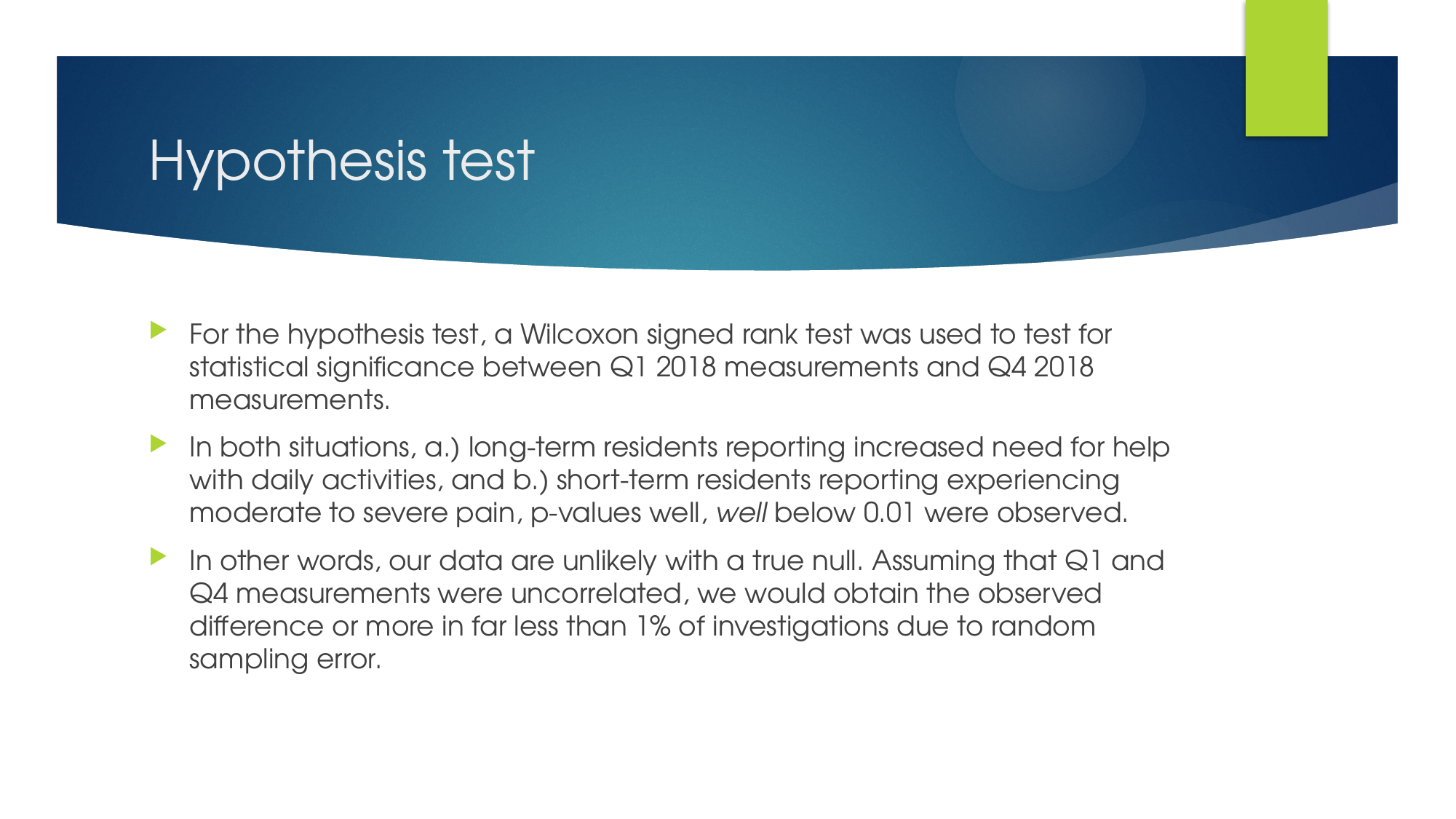

# Hypothesis test
For the hypothesis test, a Wilcoxon signed rank test was used to test for statistical significance between Q1 2018 measurements and Q4 2018 measurements.
In both situations, a.) long-term residents reporting increased need for help with daily activities, and b.) short-term residents reporting experiencing moderate to severe pain, p-values well, well below 0.01 were observed.
In other words, our data are unlikely with a true null. Assuming that Q1 and Q4 measurements were uncorrelated, we would obtain the observed difference or more in far less than 1% of investigations due to random sampling error.